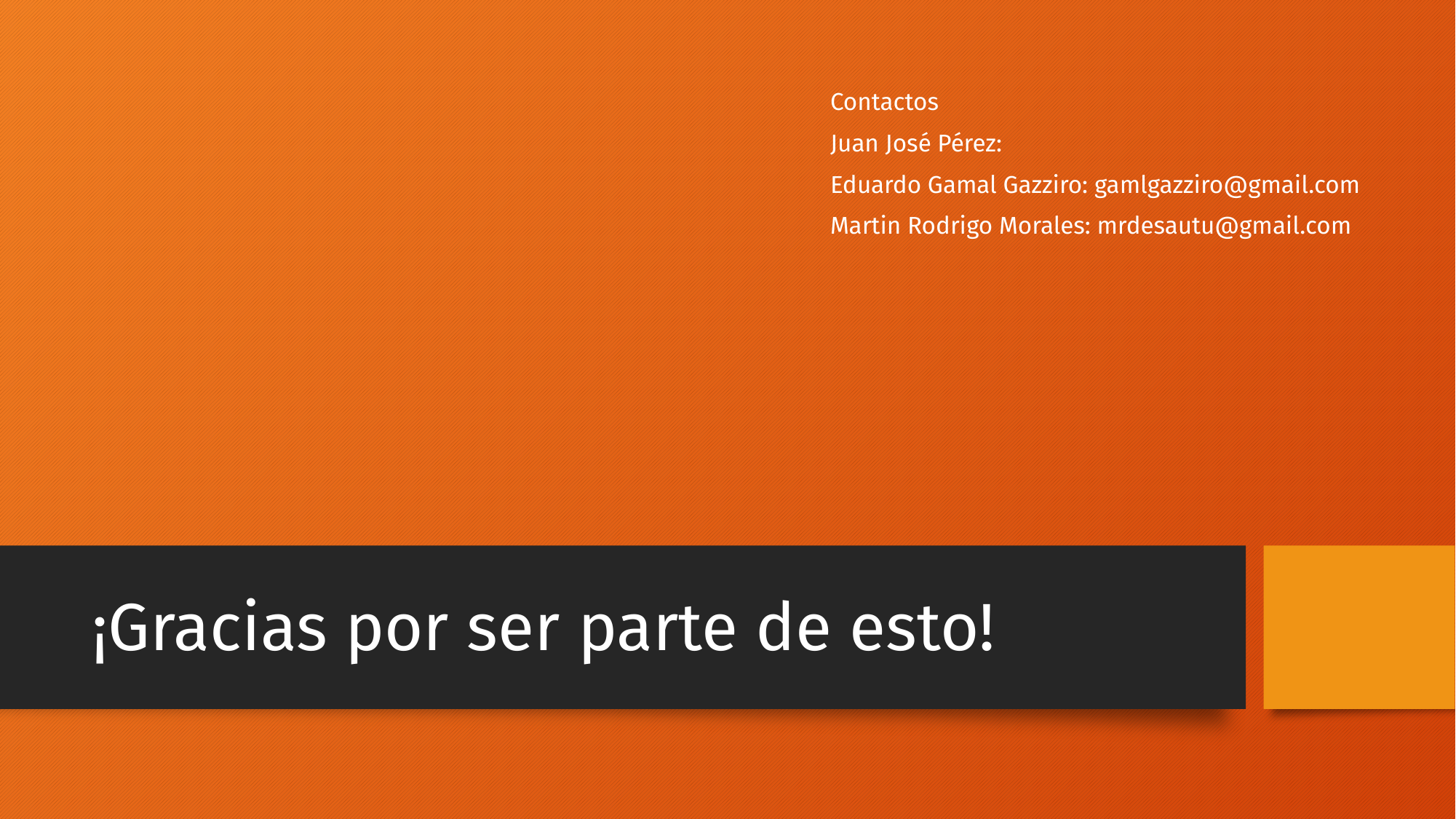

Contactos
Juan José Pérez:
Eduardo Gamal Gazziro: gamlgazziro@gmail.com
Martin Rodrigo Morales: mrdesautu@gmail.com

# ¡Gracias por ser parte de esto!